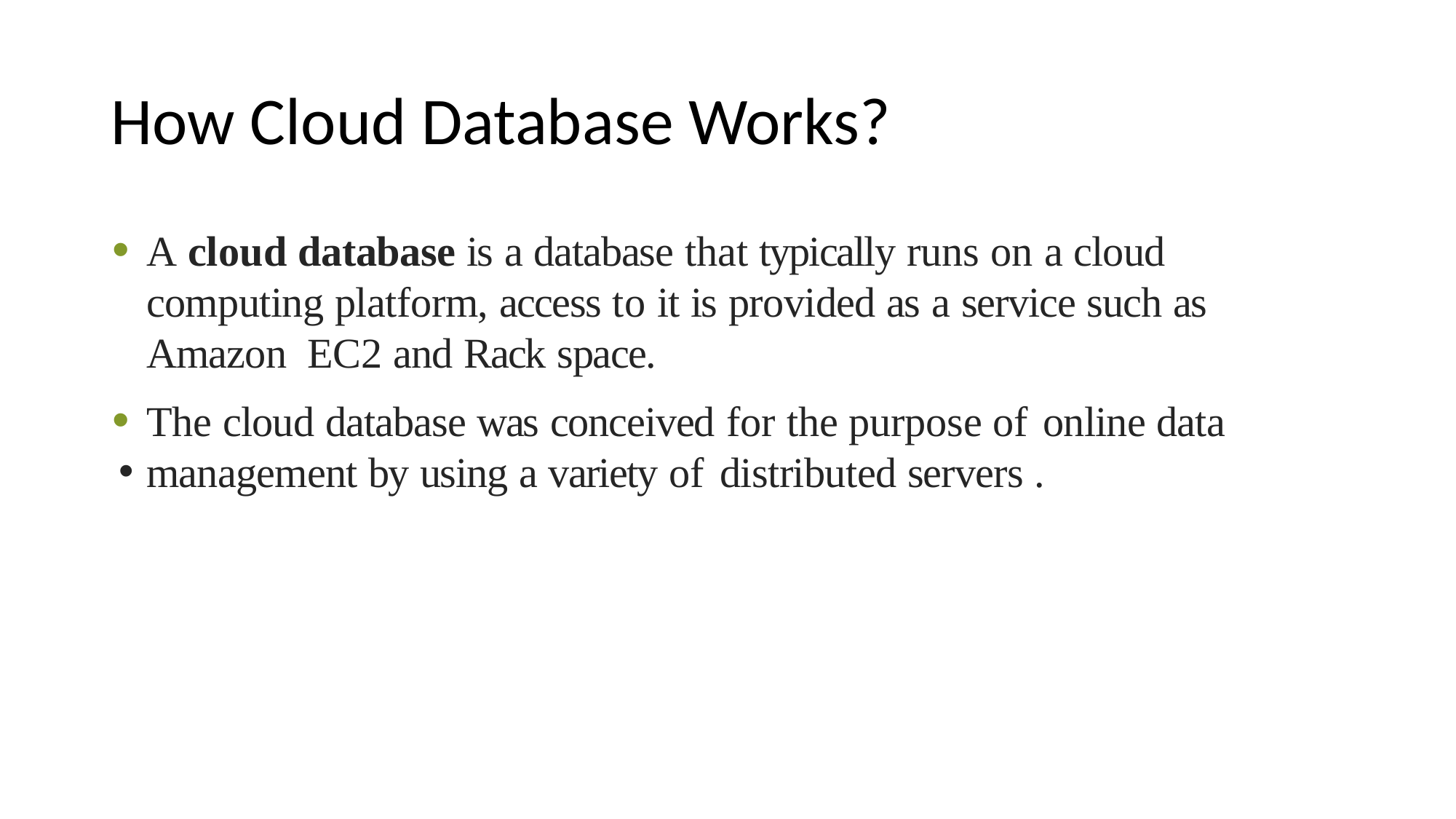

# How Cloud Database Works?
A cloud database is a database that typically runs on a cloud computing platform, access to it is provided as a service such as Amazon  EC2 and Rack space.
The cloud database was conceived for the purpose of online data
management by using a variety of distributed servers .